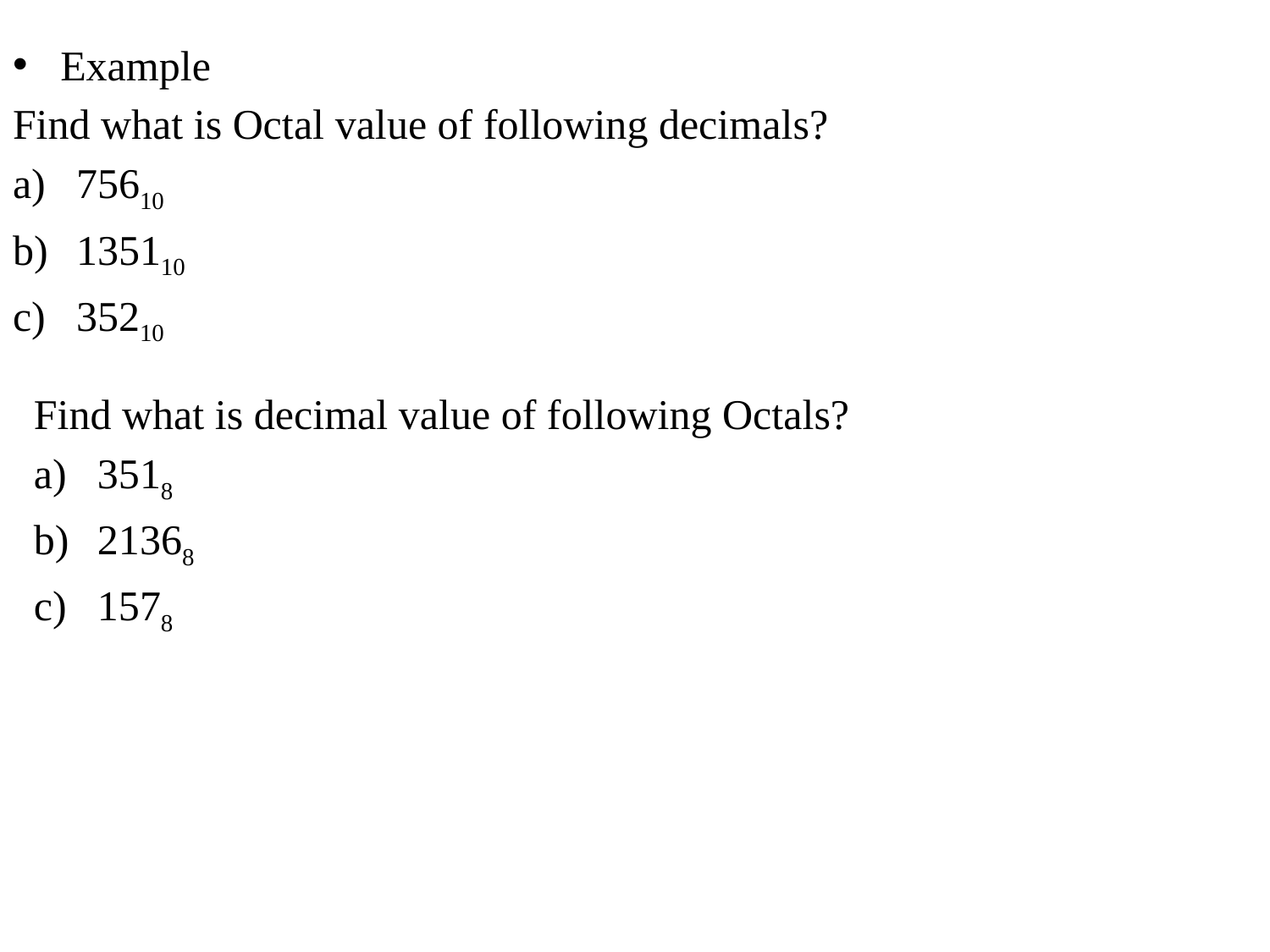

Example
Find what is Octal value of following decimals?
75610
135110
35210
Find what is decimal value of following Octals?
3518
21368
1578